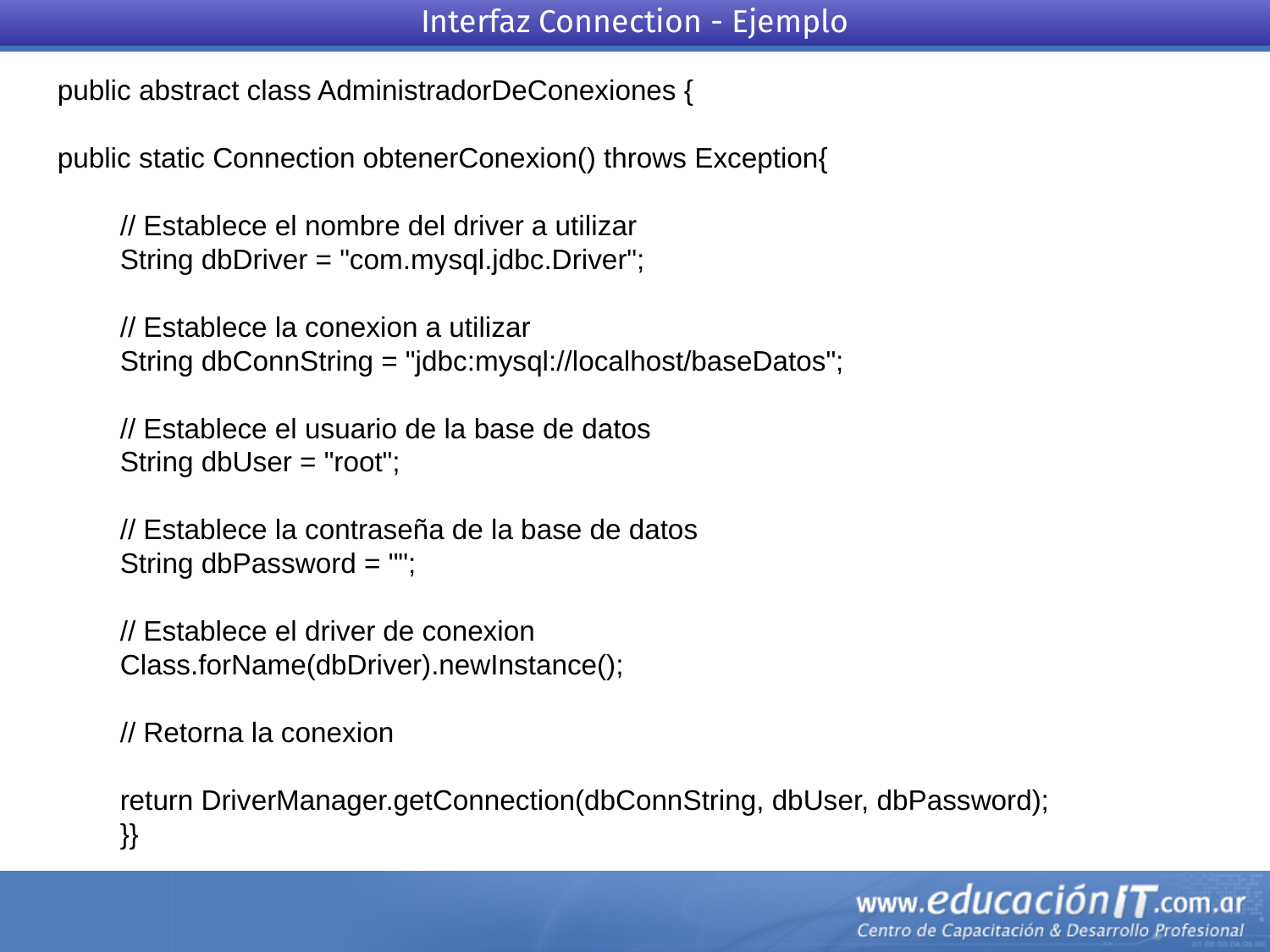

Interfaz Connection - Ejemplo
public abstract class AdministradorDeConexiones {

public static Connection obtenerConexion() throws Exception{

        // Establece el nombre del driver a utilizar
        String dbDriver = "com.mysql.jdbc.Driver";

        // Establece la conexion a utilizar
        String dbConnString = "jdbc:mysql://localhost/baseDatos";

        // Establece el usuario de la base de datos
        String dbUser = "root";

        // Establece la contraseña de la base de datos
        String dbPassword = "";

        // Establece el driver de conexion
        Class.forName(dbDriver).newInstance();

        // Retorna la conexion

        return DriverManager.getConnection(dbConnString, dbUser, dbPassword);
        }}